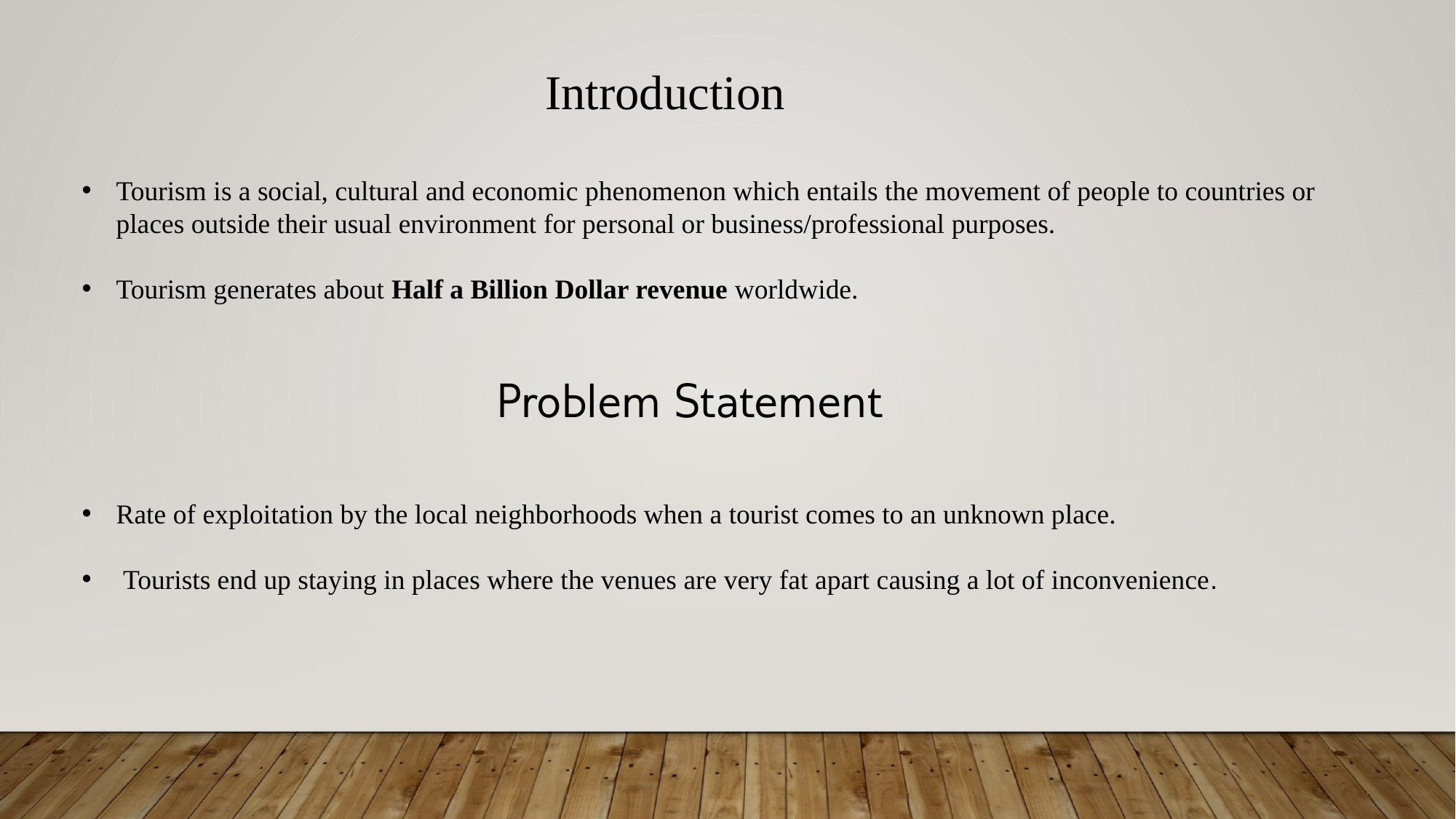

Introduction
Tourism is a social, cultural and economic phenomenon which entails the movement of people to countries or places outside their usual environment for personal or business/professional purposes.

Tourism generates about Half a Billion Dollar revenue worldwide.

Problem Statement
Rate of exploitation by the local neighborhoods when a tourist comes to an unknown place.

 Tourists end up staying in places where the venues are very fat apart causing a lot of inconvenience.